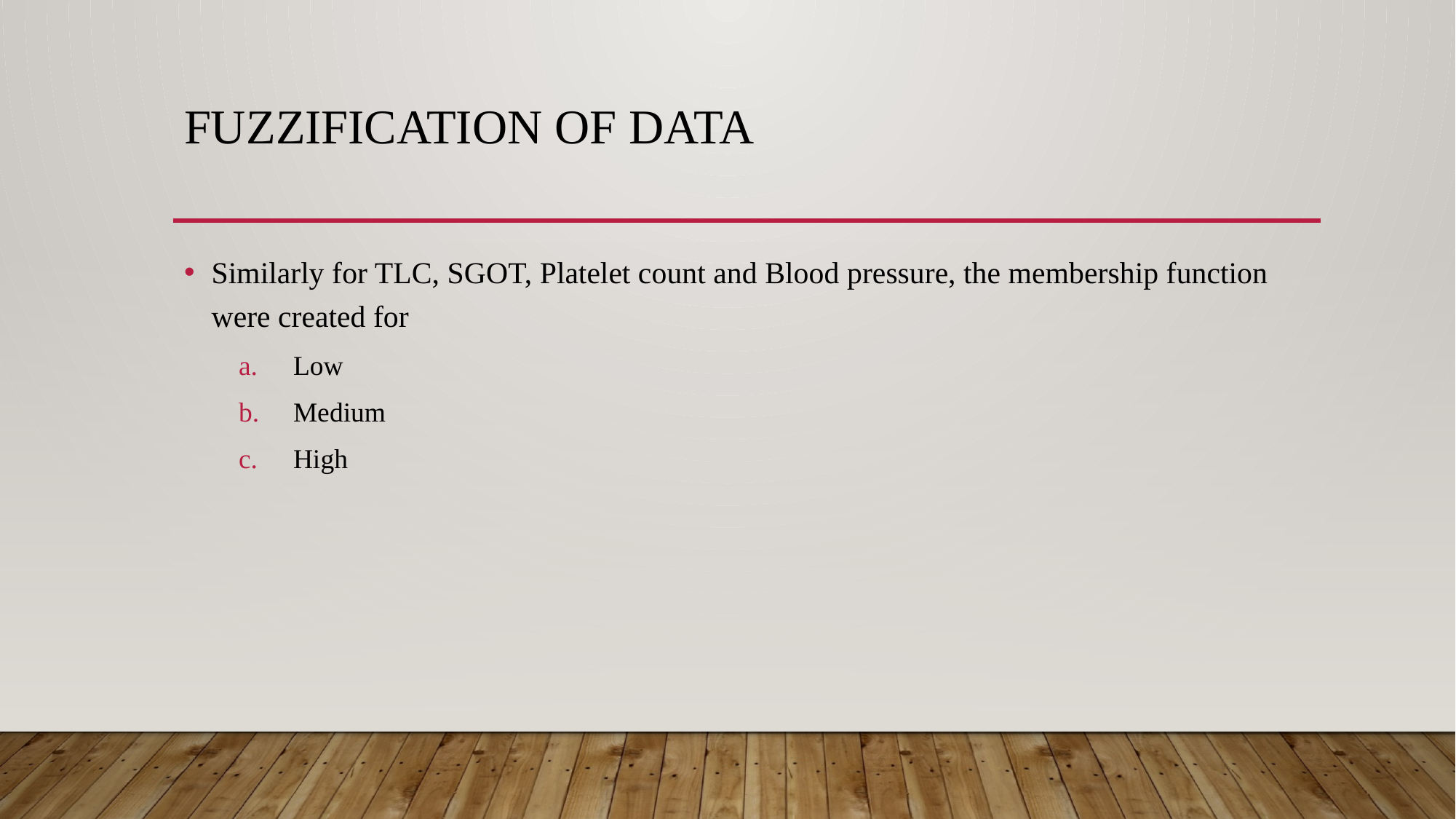

# Fuzzification of data
Similarly for TLC, SGOT, Platelet count and Blood pressure, the membership function were created for
Low
Medium
High